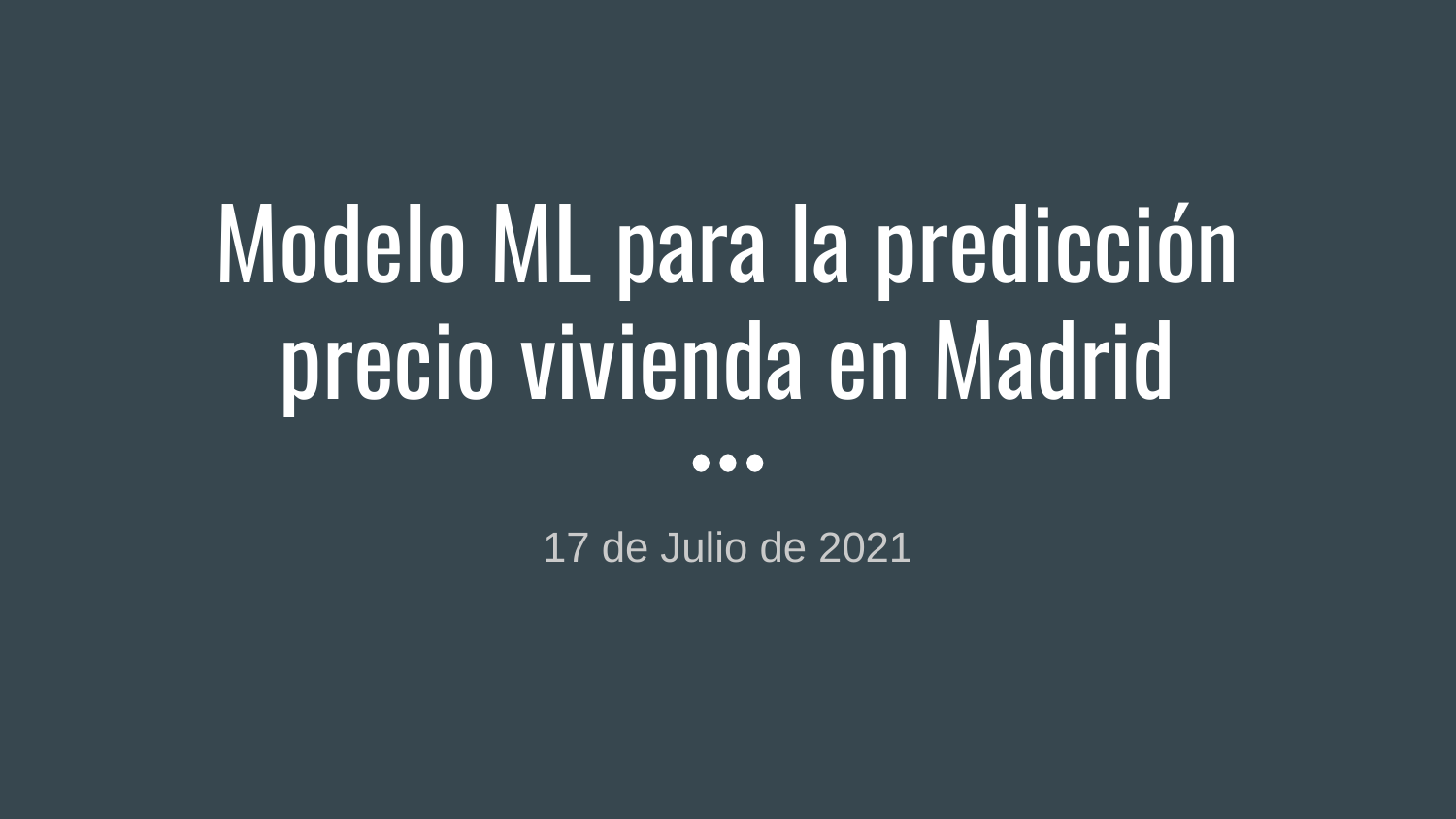

# Modelo ML para la predicción precio vivienda en Madrid
17 de Julio de 2021